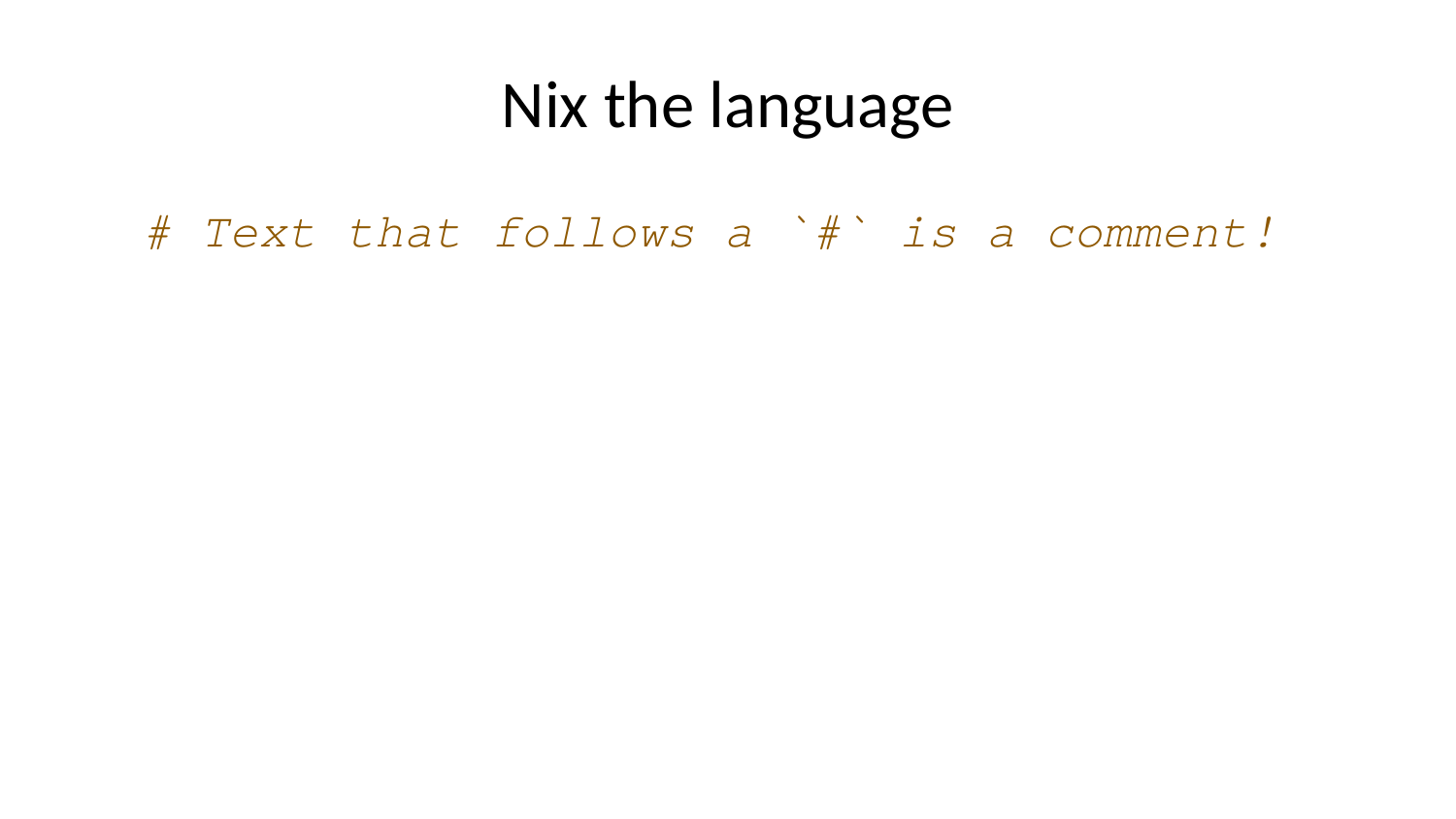

# Nix the language
# Text that follows a `#` is a comment!